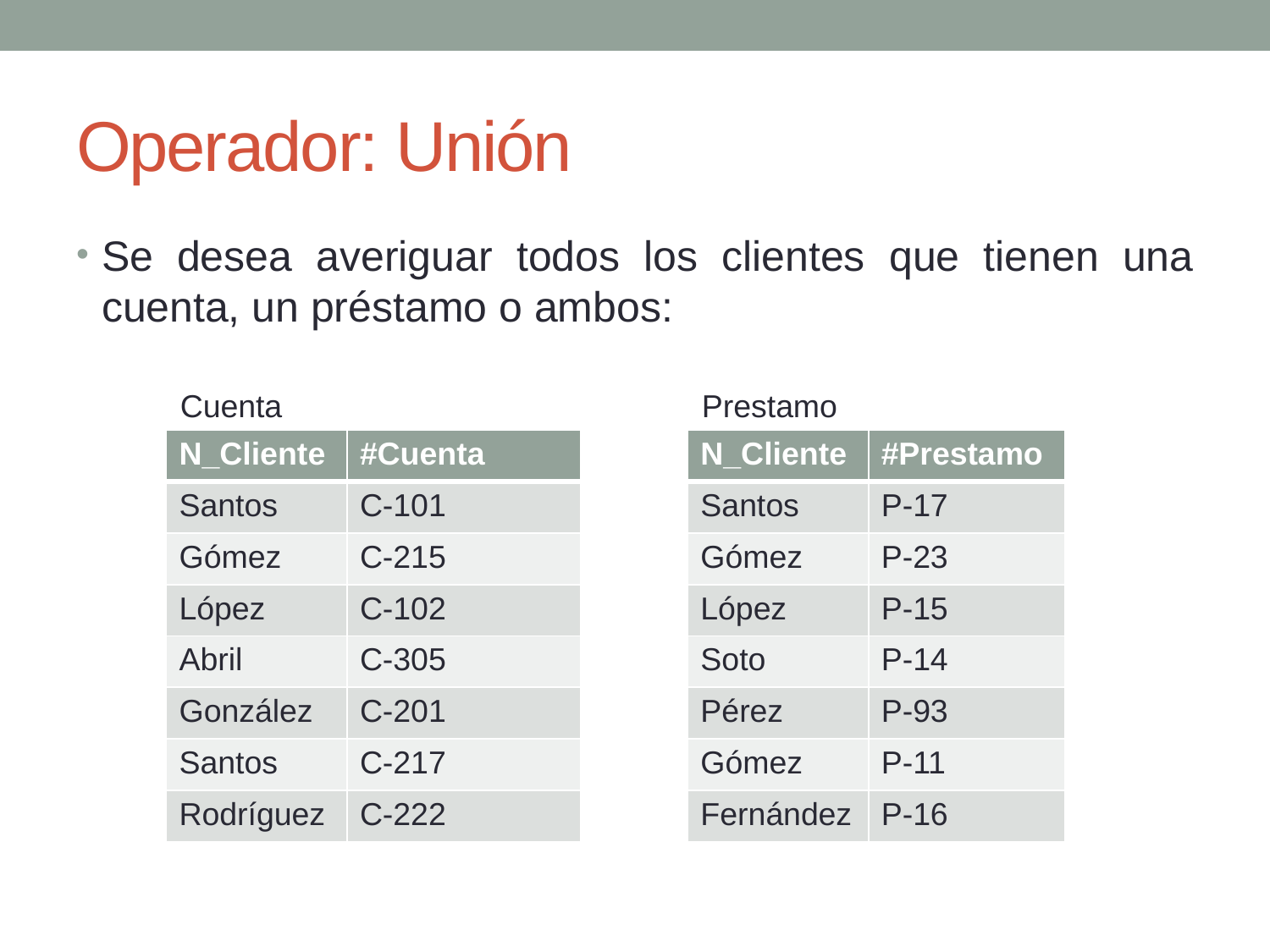

# Operador: Unión
Se desea averiguar todos los clientes que tienen una cuenta, un préstamo o ambos:
Cuenta
Prestamo
| N\_Cliente | #Cuenta |
| --- | --- |
| Santos | C-101 |
| Gómez | C-215 |
| López | C-102 |
| Abril | C-305 |
| González | C-201 |
| Santos | C-217 |
| Rodríguez | C-222 |
| N\_Cliente | #Prestamo |
| --- | --- |
| Santos | P-17 |
| Gómez | P-23 |
| López | P-15 |
| Soto | P-14 |
| Pérez | P-93 |
| Gómez | P-11 |
| Fernández | P-16 |